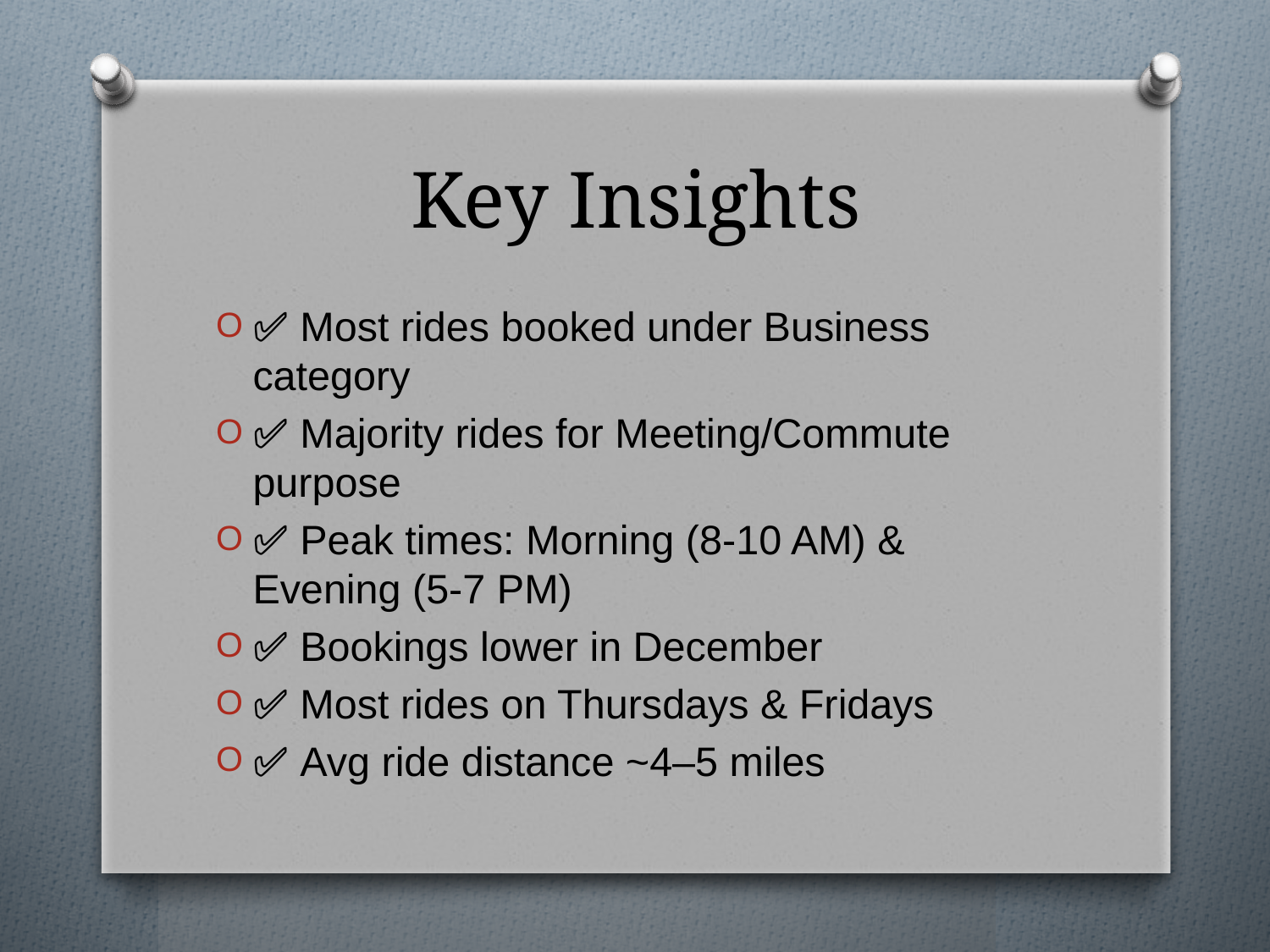

# Key Insights
✅ Most rides booked under Business category
✅ Majority rides for Meeting/Commute purpose
✅ Peak times: Morning (8-10 AM) & Evening (5-7 PM)
✅ Bookings lower in December
✅ Most rides on Thursdays & Fridays
✅ Avg ride distance ~4–5 miles